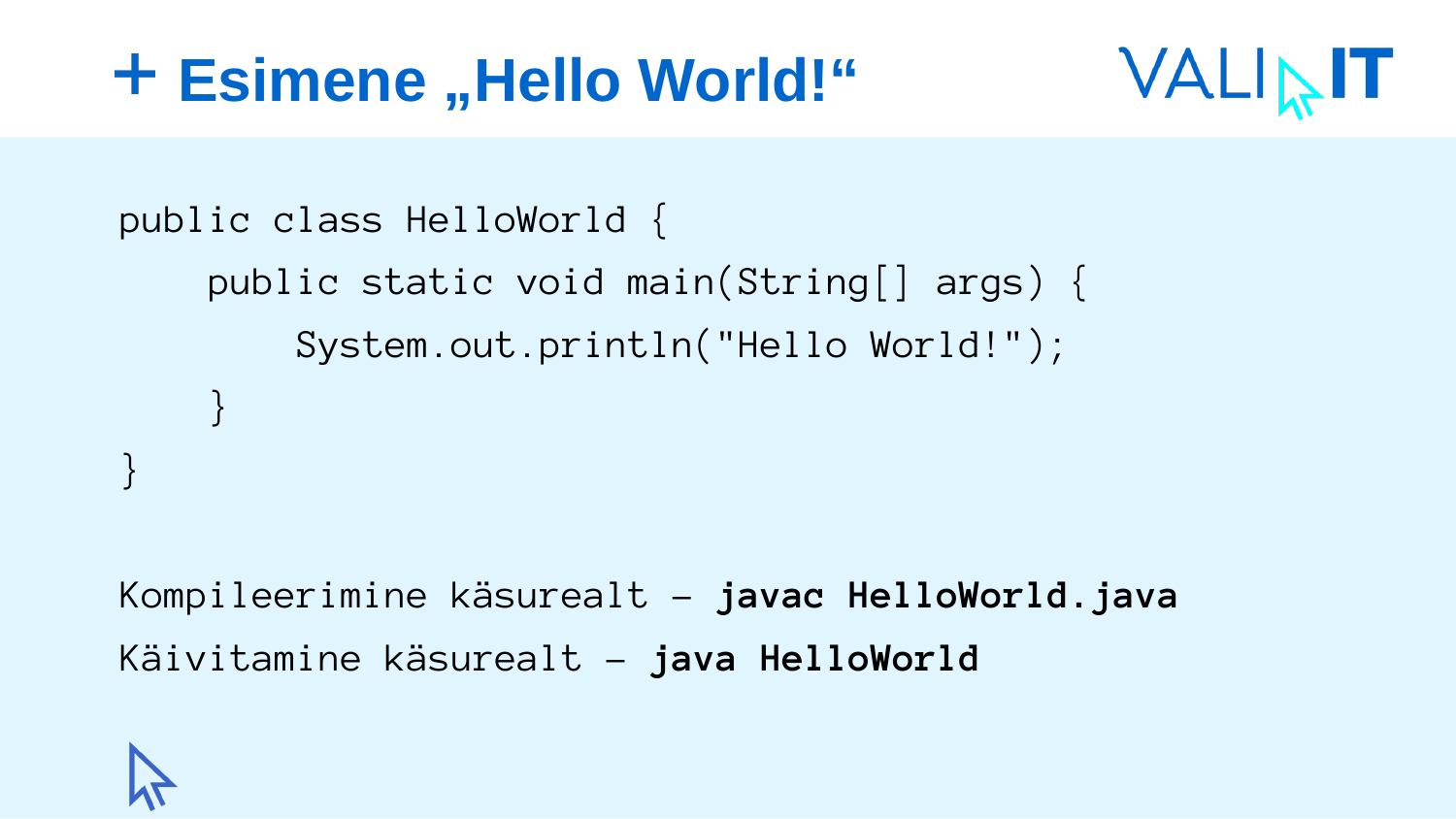

# Esimene „Hello World!“
public class HelloWorld {
    public static void main(String[] args) {
        System.out.println("Hello World!");
    }
}

Kompileerimine käsurealt - javac HelloWorld.java
Käivitamine käsurealt - java HelloWorld